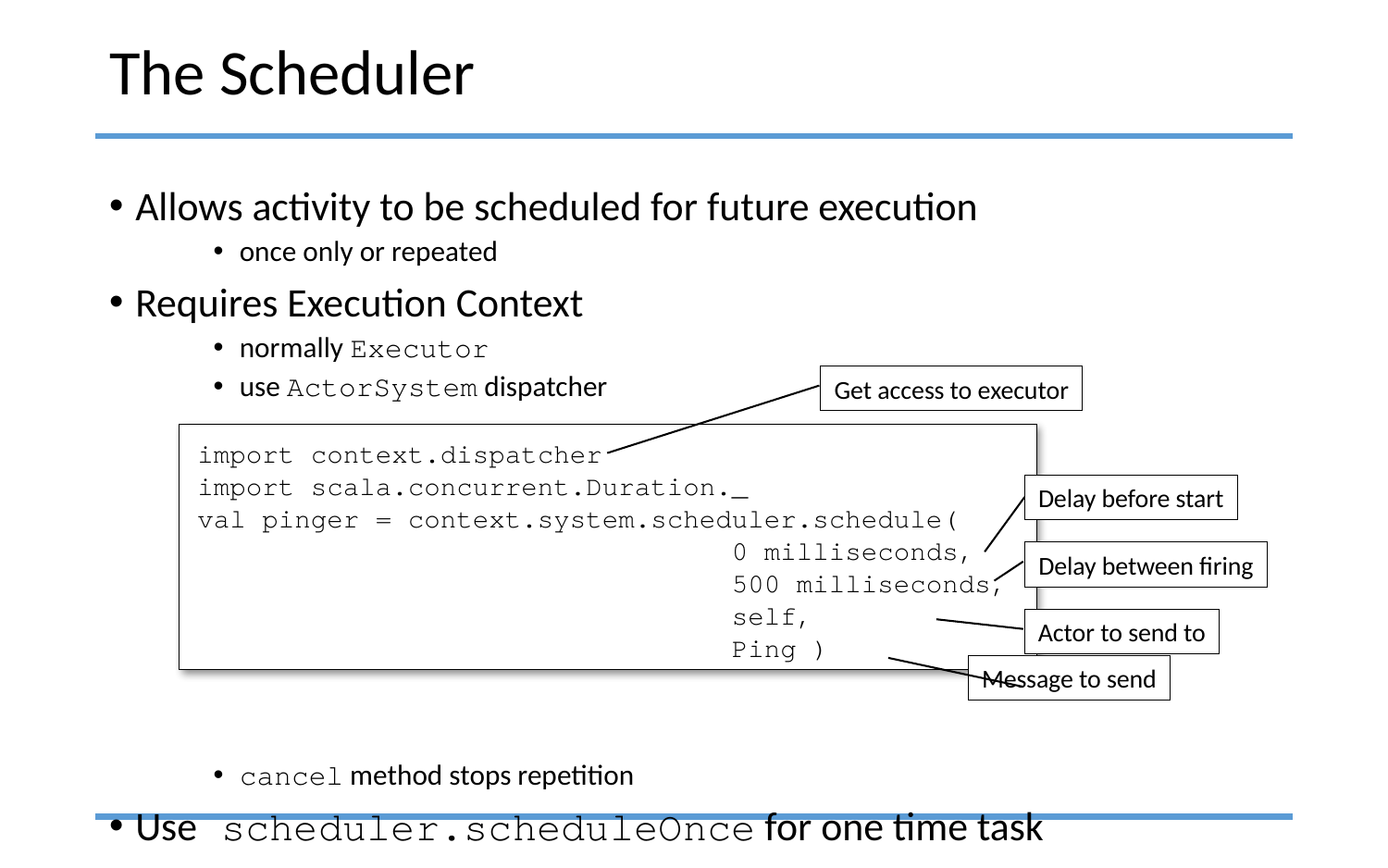

# The Scheduler
Allows activity to be scheduled for future execution
once only or repeated
Requires Execution Context
normally Executor
use ActorSystem dispatcher

cancel method stops repetition
Use scheduler.scheduleOnce for one time task
Get access to executor
import context.dispatcher
import scala.concurrent.Duration._
val pinger = context.system.scheduler.schedule(
                                 0 milliseconds,
                                 500 milliseconds,
                                 self,
                                 Ping )
Delay before start
Delay between firing
Actor to send to
Message to send